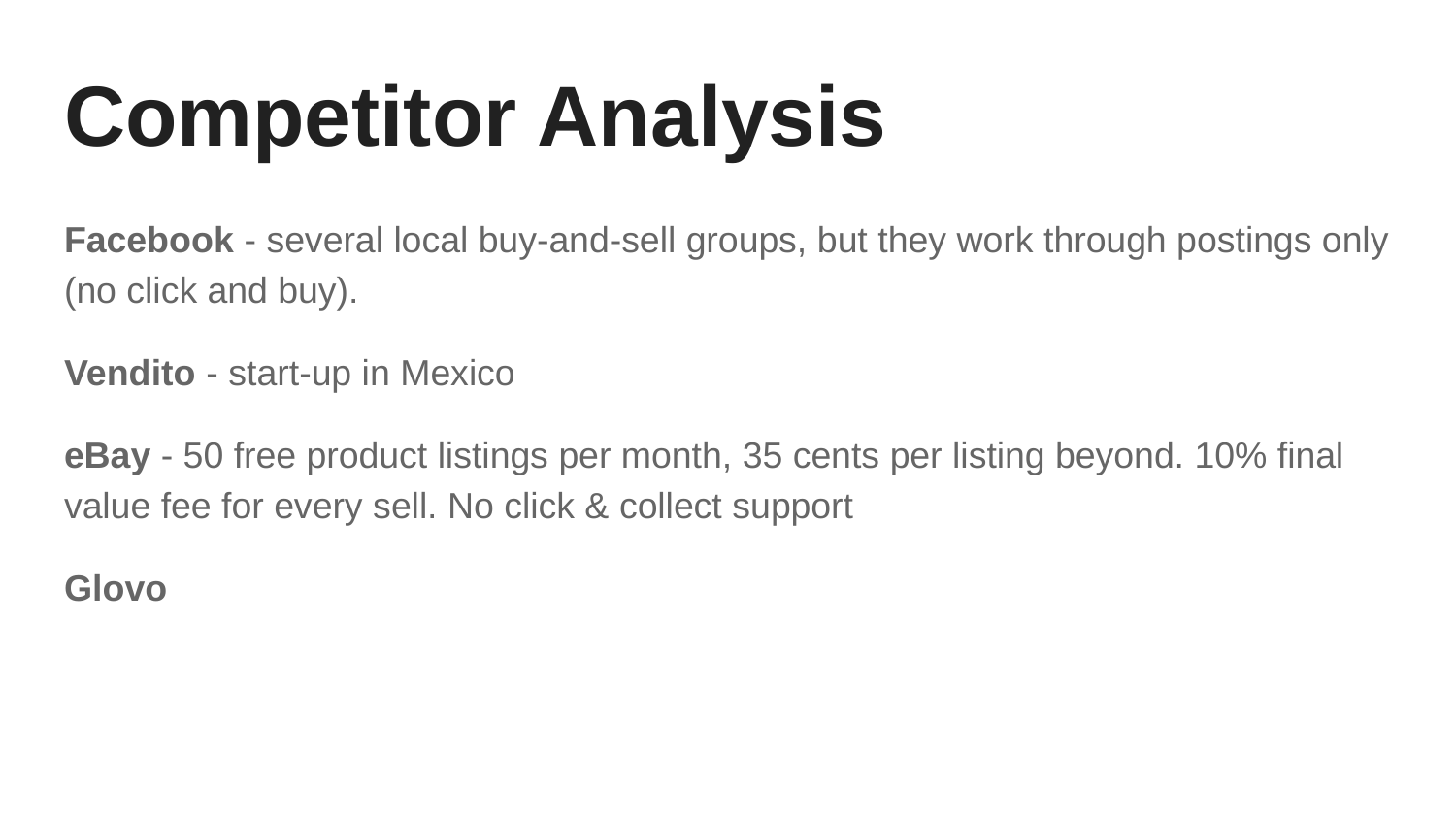

# Competitor Analysis
Facebook - several local buy-and-sell groups, but they work through postings only (no click and buy).
Vendito - start-up in Mexico
eBay - 50 free product listings per month, 35 cents per listing beyond. 10% final value fee for every sell. No click & collect support
Glovo